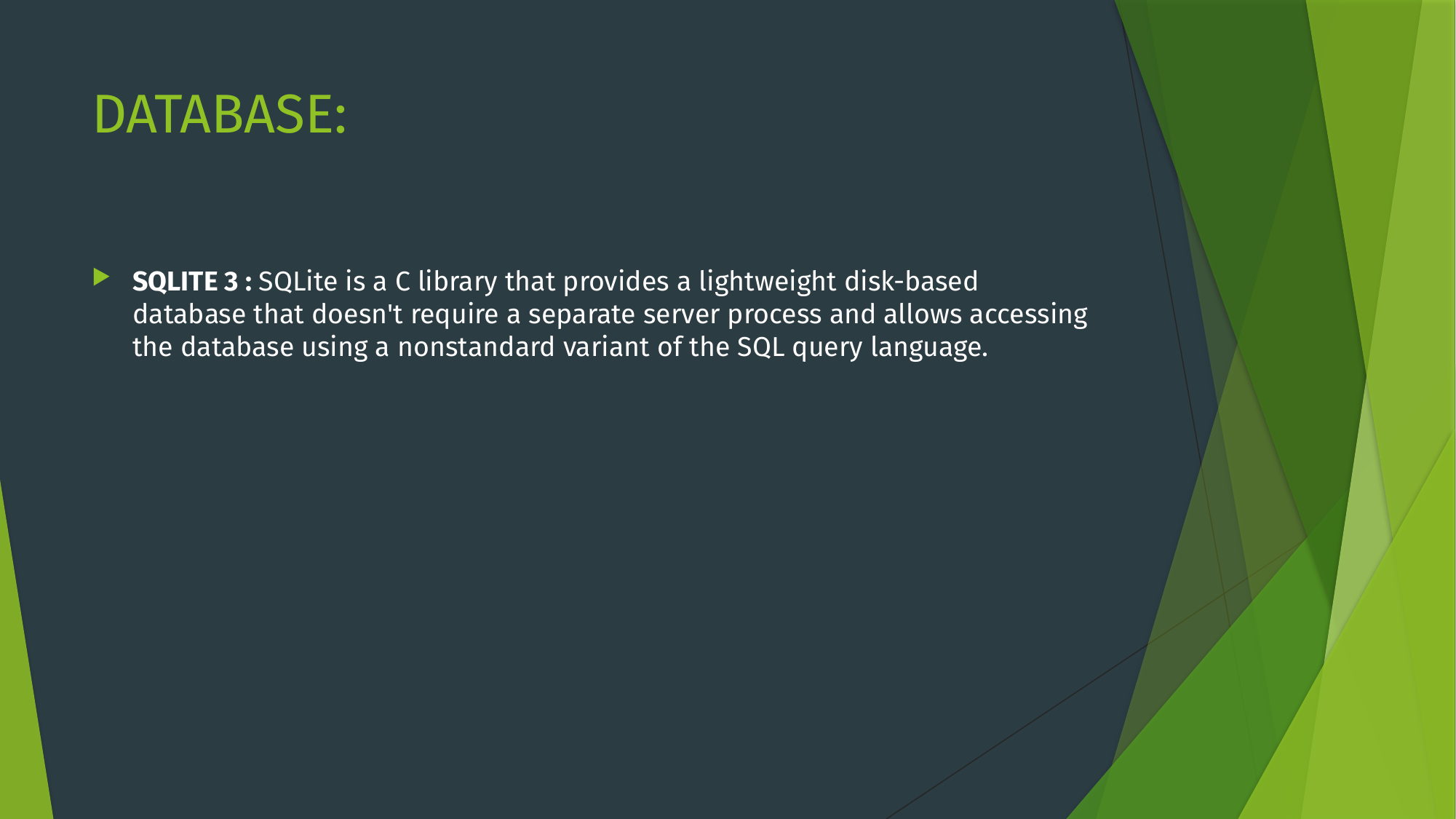

# DATABASE:
SQLITE 3 : SQLite is a C library that provides a lightweight disk-based database that doesn't require a separate server process and allows accessing the database using a nonstandard variant of the SQL query language.